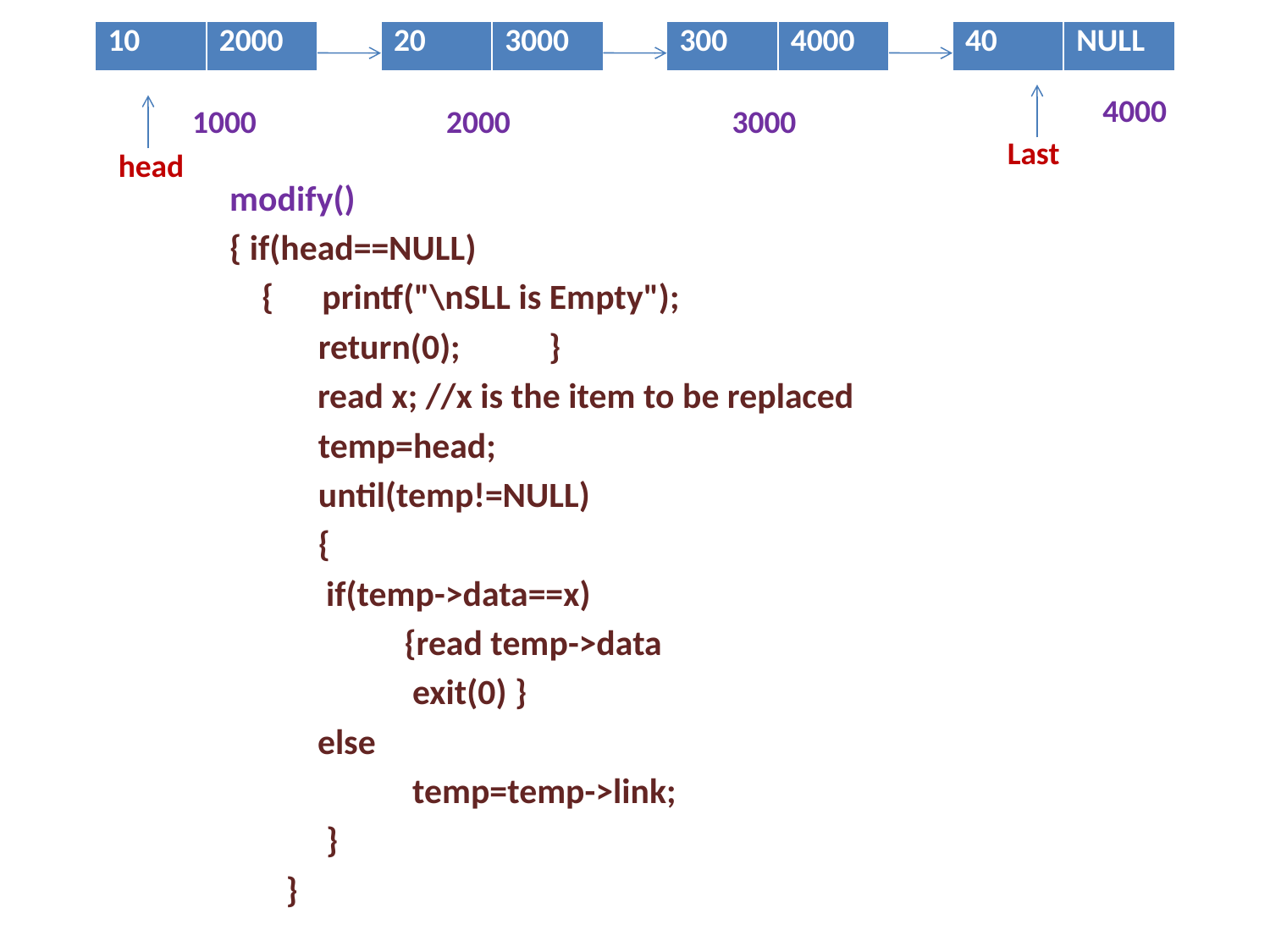

| 10 | 2000 |
| --- | --- |
| 20 | 3000 |
| --- | --- |
| 300 | 4000 |
| --- | --- |
| 40 | NULL |
| --- | --- |
4000
1000
2000
3000
Last
head
modify()
{ if(head==NULL)
    {      printf("\nSLL is Empty");
           return(0);           }
	     read x; //x is the item to be replaced
           temp=head;
           until(temp!=NULL)
           {
            if(temp->data==x)
		{read temp->data
		 exit(0) }
	     else
           	 temp=temp->link;
            }
       }